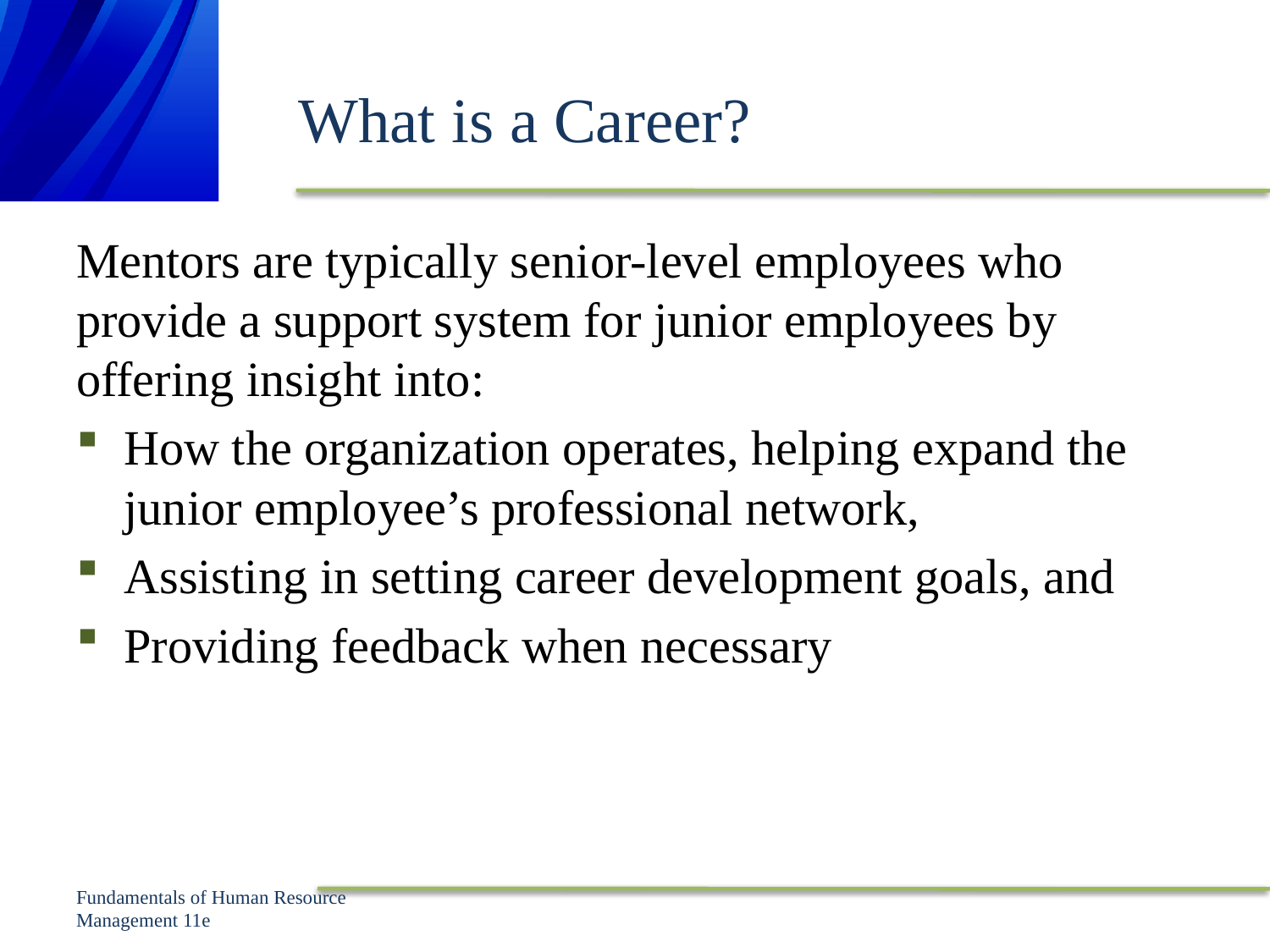

# What is a Career?
Mentors are typically senior-level employees who provide a support system for junior employees by offering insight into:
How the organization operates, helping expand the junior employee’s professional network,
Assisting in setting career development goals, and
Providing feedback when necessary

Fundamentals of Human Resource Management 11e